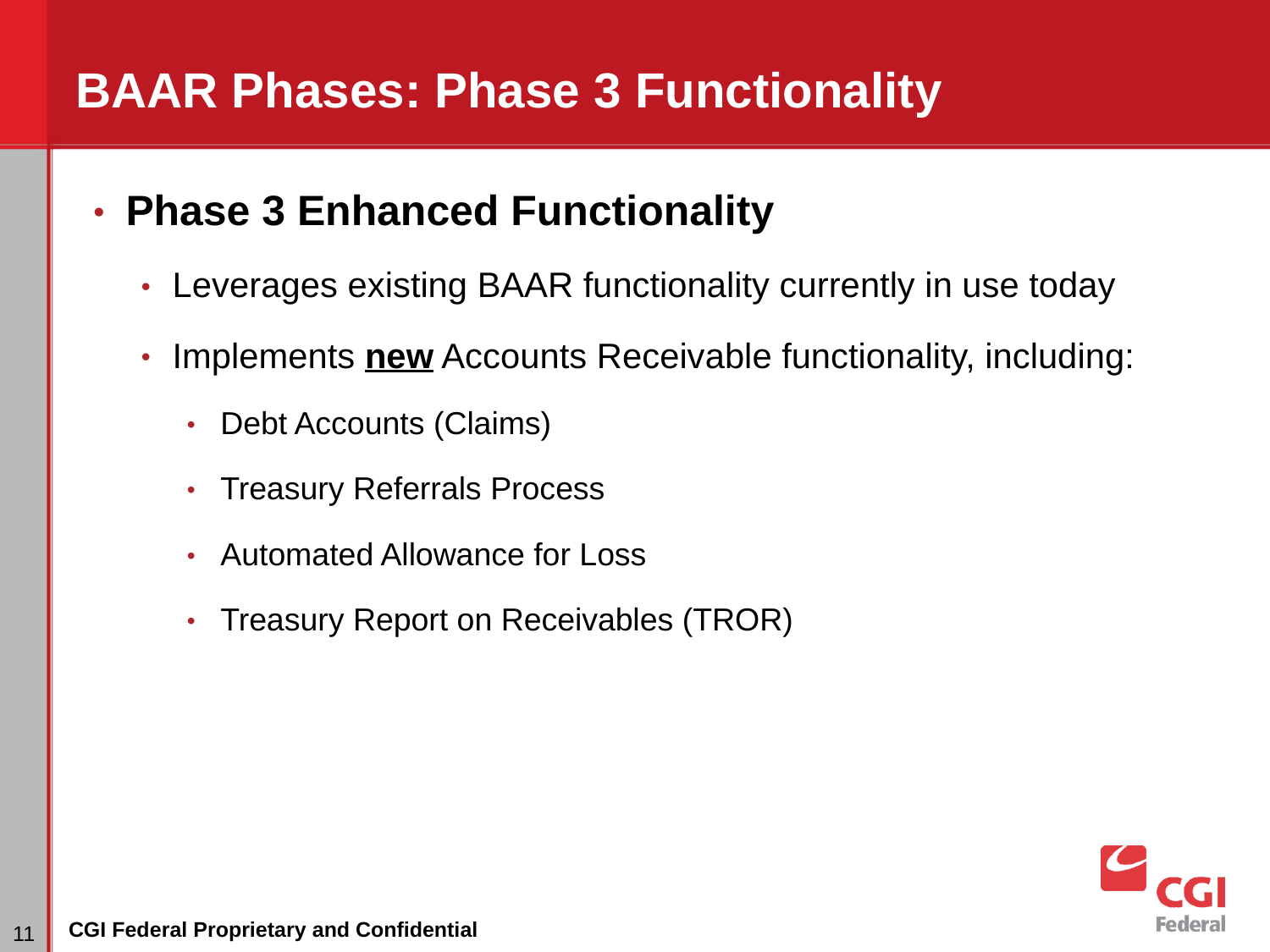

# BAAR Phases: Phase 3 Functionality
Phase 3 Enhanced Functionality
Leverages existing BAAR functionality currently in use today
Implements new Accounts Receivable functionality, including:
Debt Accounts (Claims)
Treasury Referrals Process
Automated Allowance for Loss
Treasury Report on Receivables (TROR)

11
CGI Federal Proprietary and Confidential